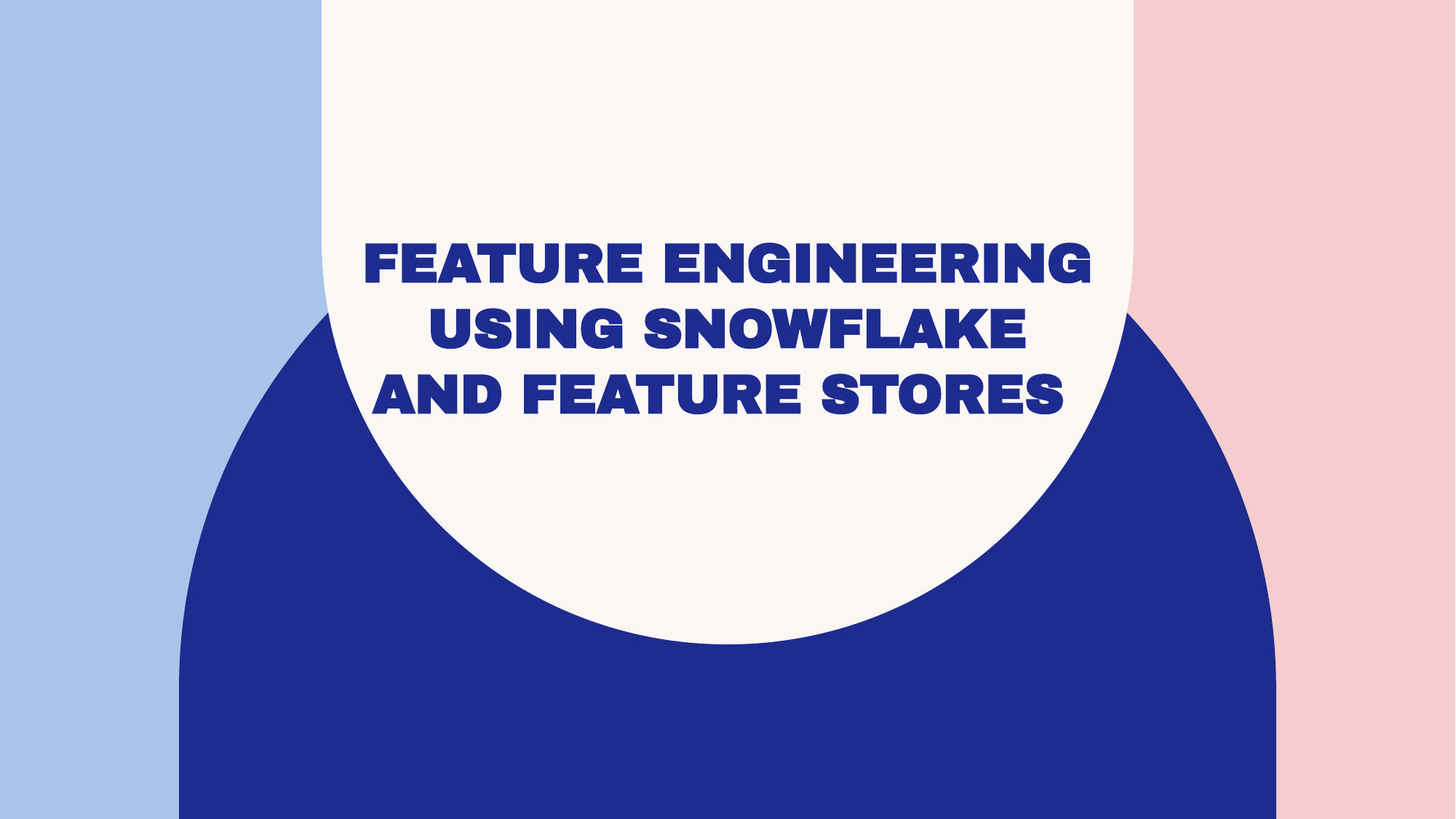

# Feature Engineering Using Snowflake and Feature Stores